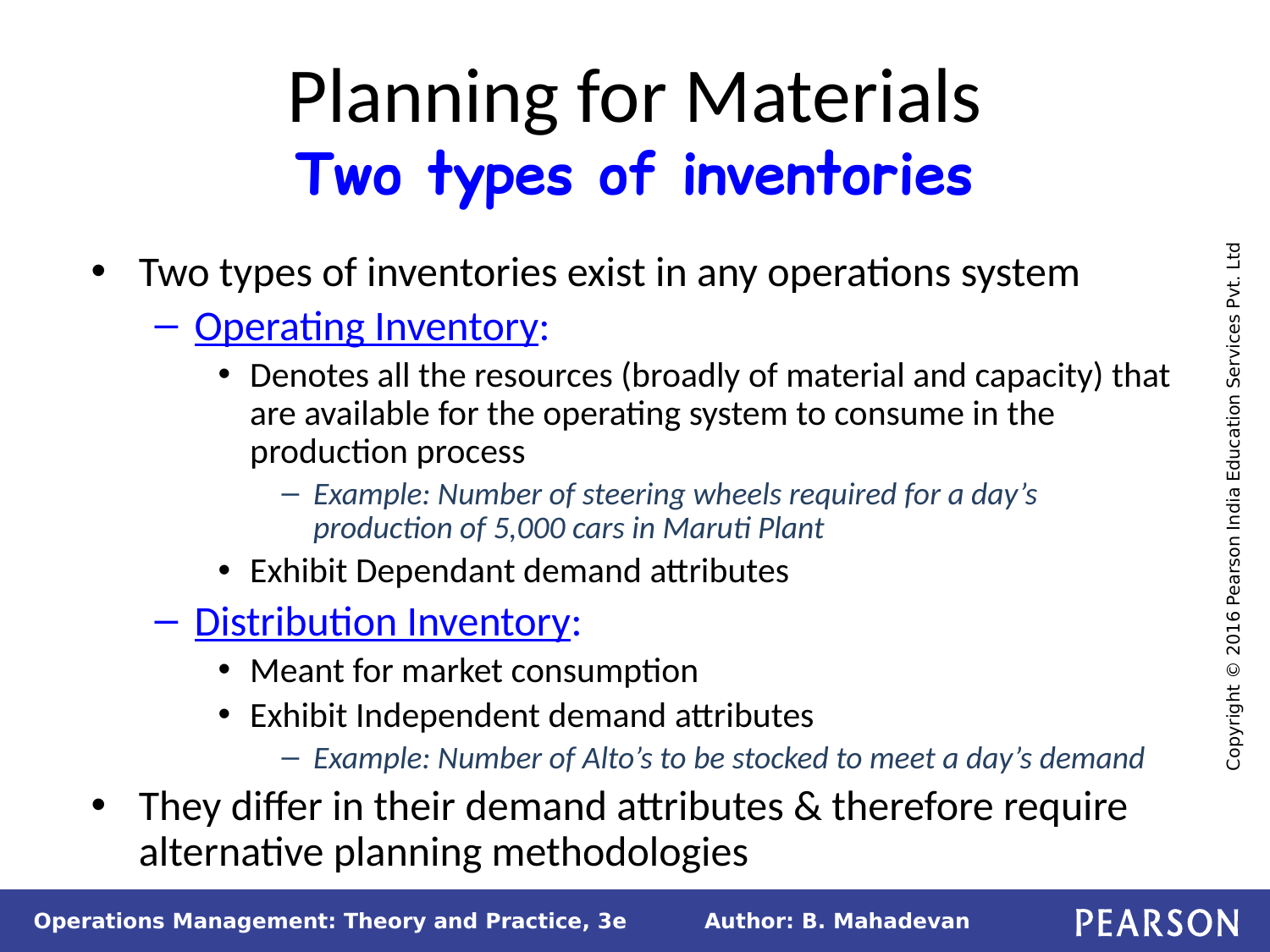

# Planning for Materials Two types of inventories
Two types of inventories exist in any operations system
Operating Inventory:
Denotes all the resources (broadly of material and capacity) that are available for the operating system to consume in the production process
Example: Number of steering wheels required for a day’s production of 5,000 cars in Maruti Plant
Exhibit Dependant demand attributes
Distribution Inventory:
Meant for market consumption
Exhibit Independent demand attributes
Example: Number of Alto’s to be stocked to meet a day’s demand
They differ in their demand attributes & therefore require alternative planning methodologies